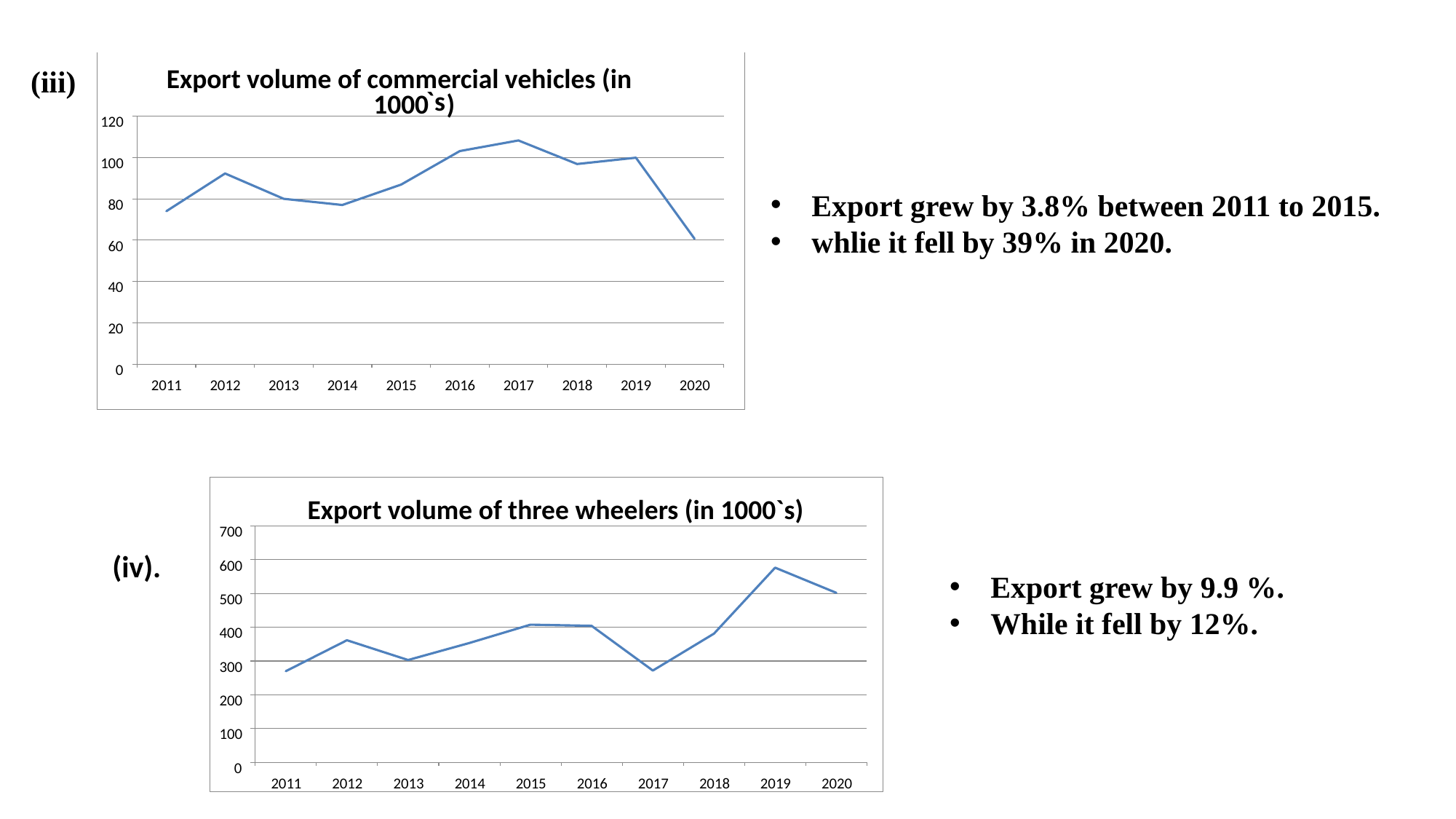

Export volume of commercial vehicles (in
)
1000
120

100

80

60

40

20

0

2011
2012
2013
2014
2015
2016
2017
2018
2019
2020

(iii)
`s
Export grew by 3.8% between 2011 to 2015.
whlie it fell by 39% in 2020.

Export volume of three wheelers (in 1000`s)
700

600

500

400

300

200

100

0

2011
2012
2013
2014
2015
2016
2017
2018
2019
2020

(iv).
Export grew by 9.9 %.
While it fell by 12%.